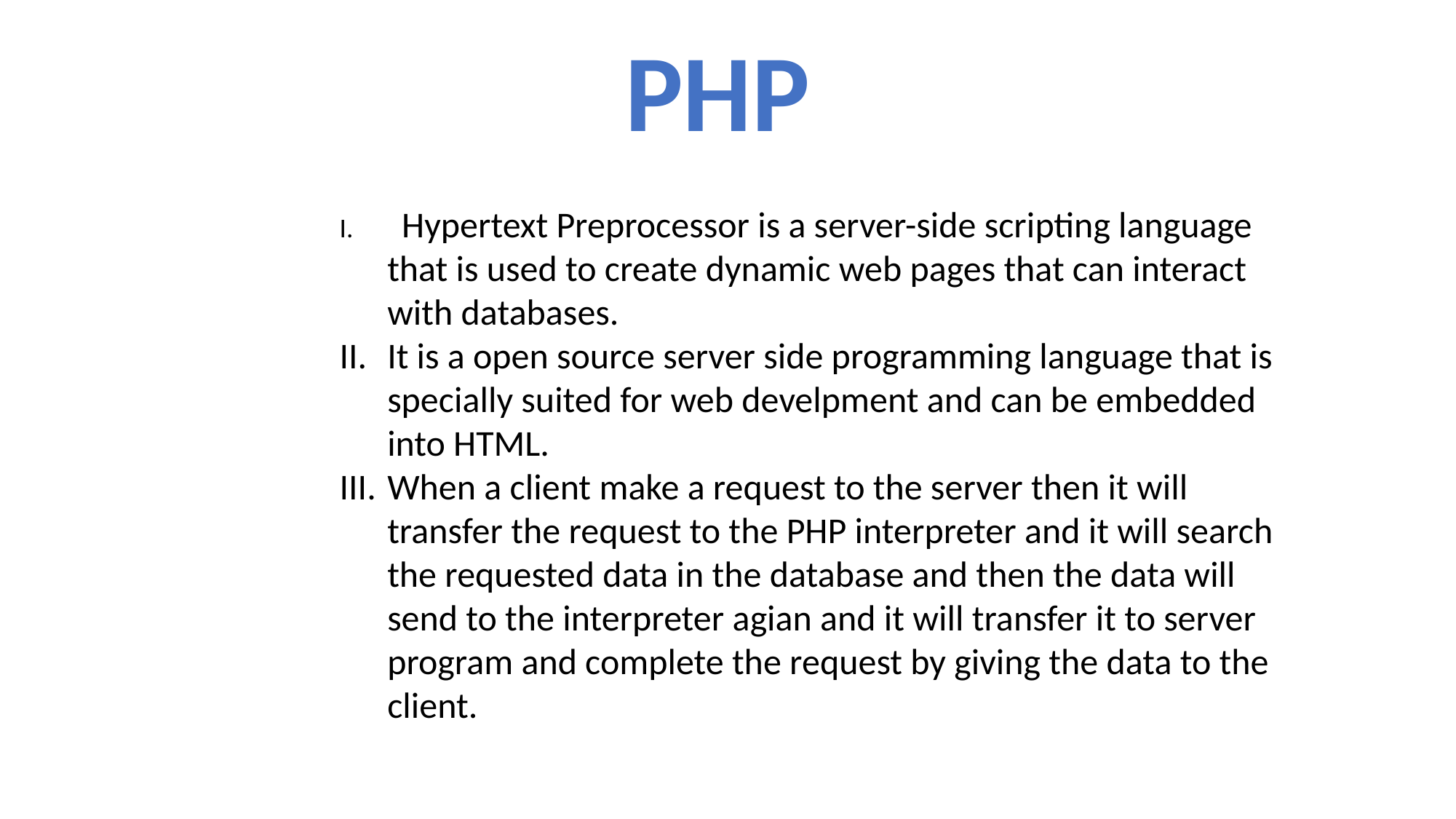

PHP
  Hypertext Preprocessor is a server-side scripting language that is used to create dynamic web pages that can interact with databases.
It is a open source server side programming language that is specially suited for web develpment and can be embedded into HTML.
When a client make a request to the server then it will transfer the request to the PHP interpreter and it will search the requested data in the database and then the data will send to the interpreter agian and it will transfer it to server program and complete the request by giving the data to the client.